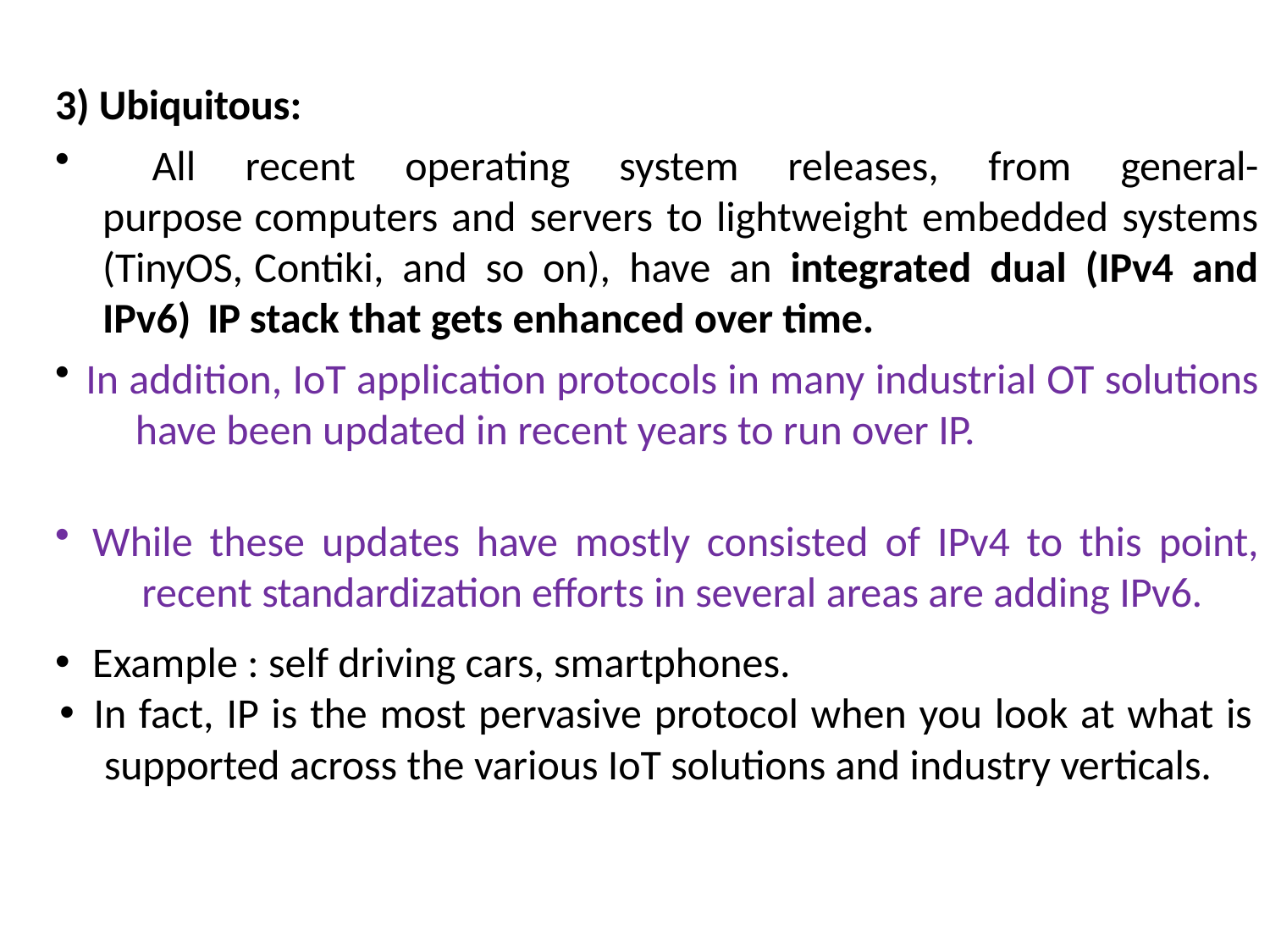

3) Ubiquitous:
	All  recent  operating  system  releases,  from  general-purpose computers and servers to lightweight embedded systems (TinyOS, Contiki, and so on), have an integrated dual (IPv4 and IPv6) IP stack that gets enhanced over time.
In addition, IoT application protocols in many industrial OT solutions 	have been updated in recent years to run over IP.

While these updates have mostly consisted of IPv4 to this point, 	recent standardization efforts in several areas are adding IPv6.
Example : self driving cars, smartphones.
In fact, IP is the most pervasive protocol when you look at what is
supported across the various IoT solutions and industry verticals.